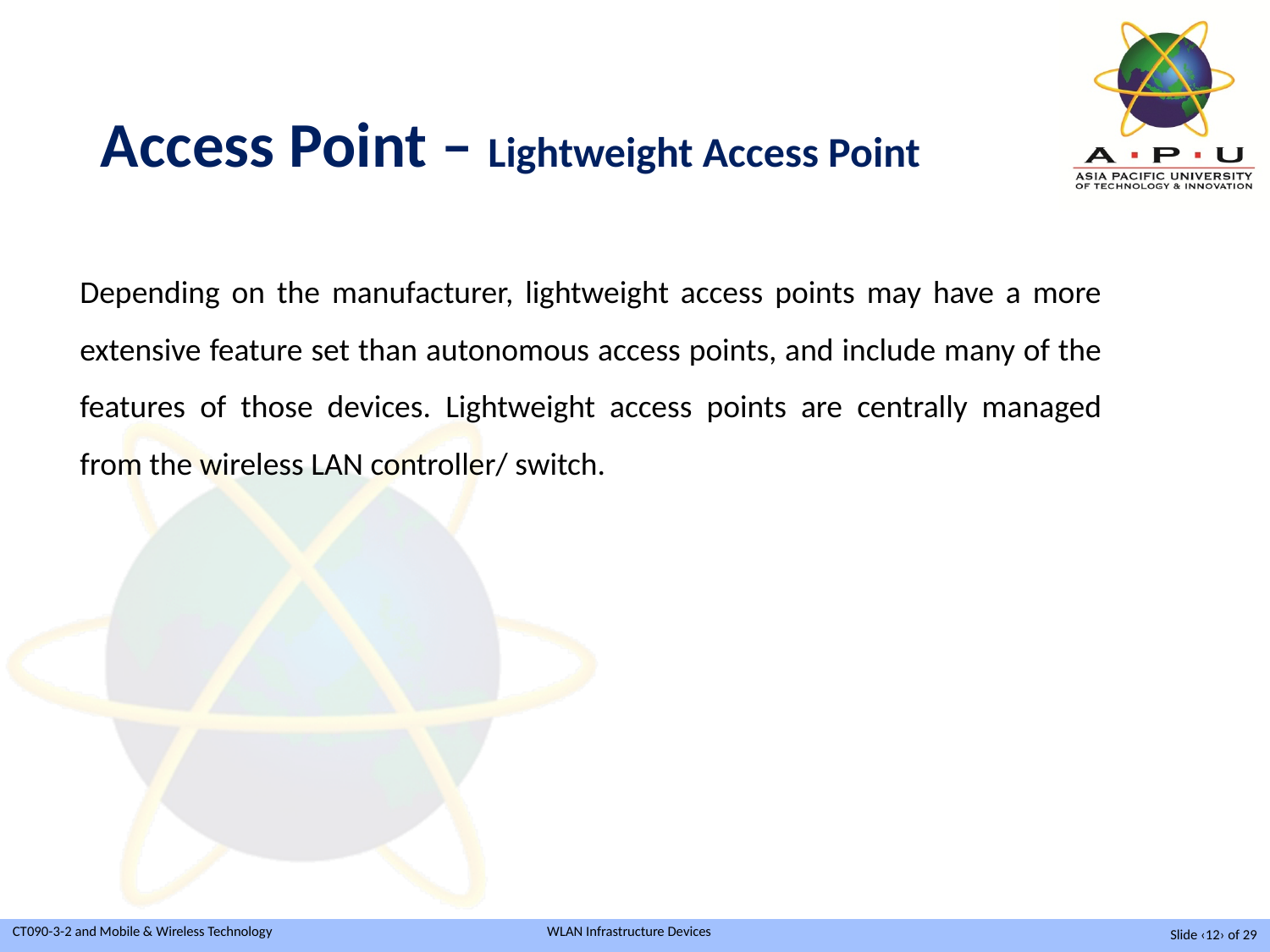

Access Point – Lightweight Access Point
Depending on the manufacturer, lightweight access points may have a more extensive feature set than autonomous access points, and include many of the features of those devices. Lightweight access points are centrally managed from the wireless LAN controller/ switch.
Slide ‹12› of 29